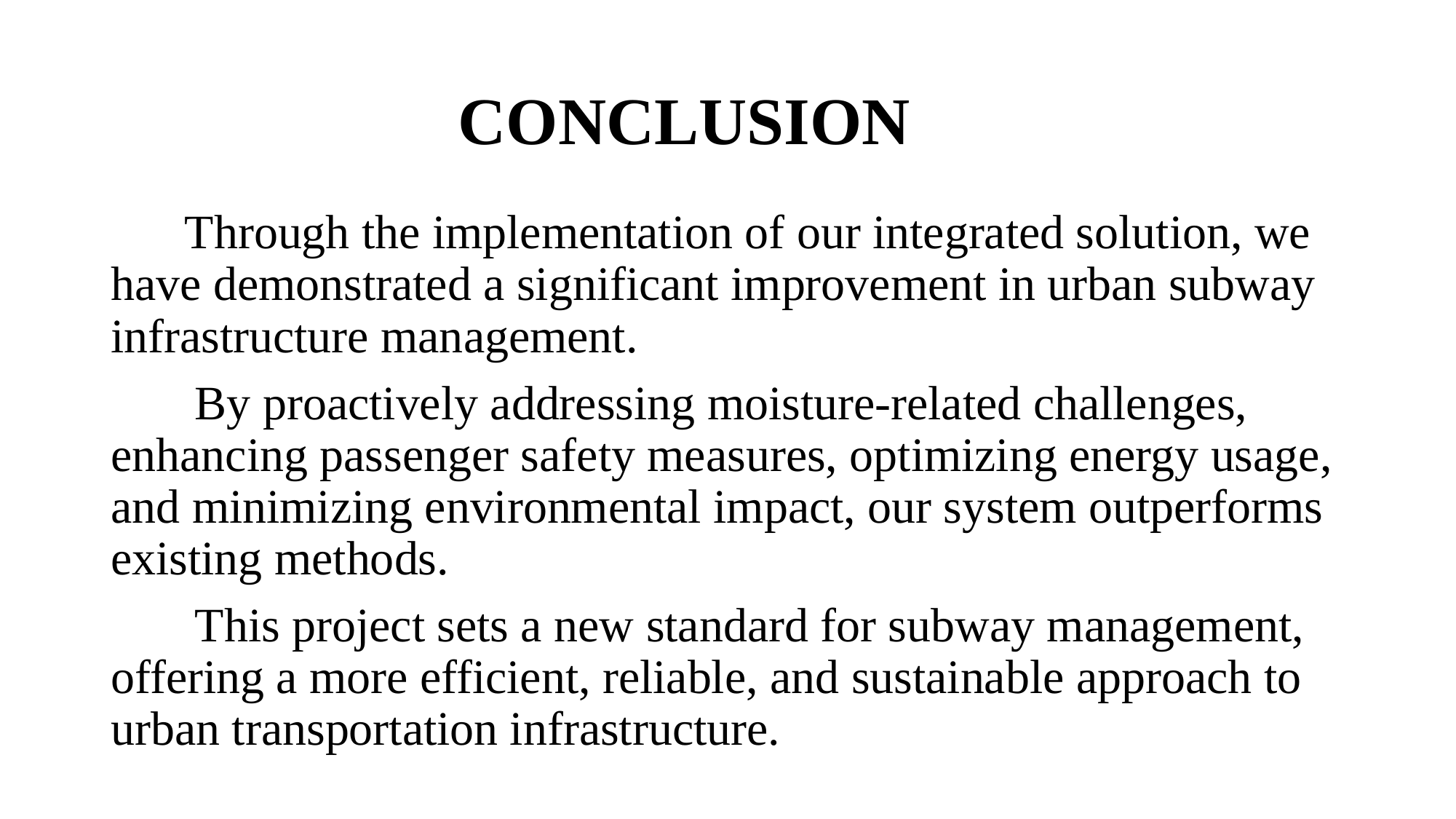

# CONCLUSION
       Through the implementation of our integrated solution, we have demonstrated a significant improvement in urban subway infrastructure management.
       By proactively addressing moisture-related challenges, enhancing passenger safety measures, optimizing energy usage, and minimizing environmental impact, our system outperforms existing methods.
       This project sets a new standard for subway management, offering a more efficient, reliable, and sustainable approach to urban transportation infrastructure.